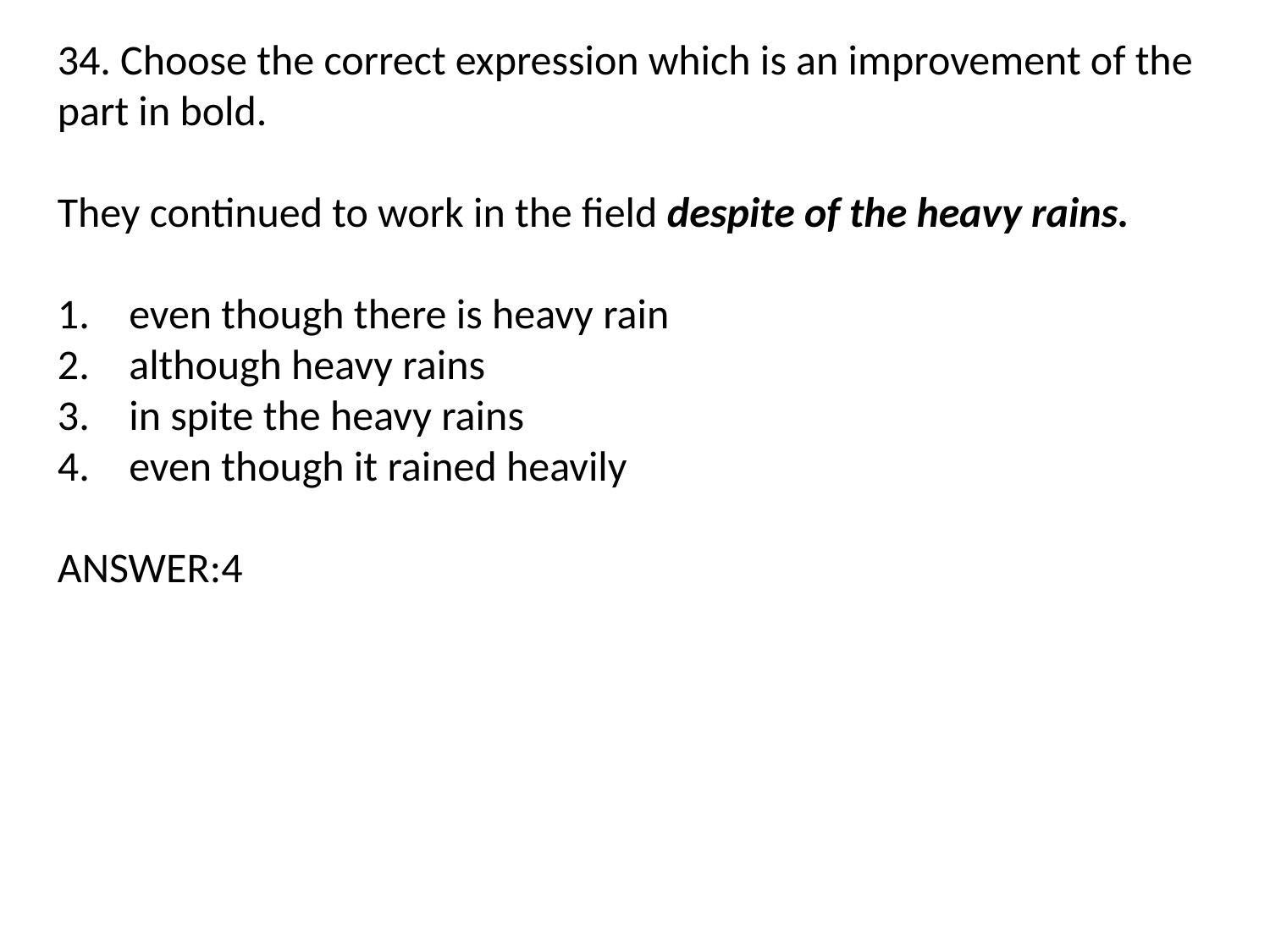

34. Choose the correct expression which is an improvement of the  part in bold.

They continued to work in the field despite of the heavy rains.

even though there is heavy rain
although heavy rains
in spite the heavy rains
even though it rained heavily

ANSWER:4